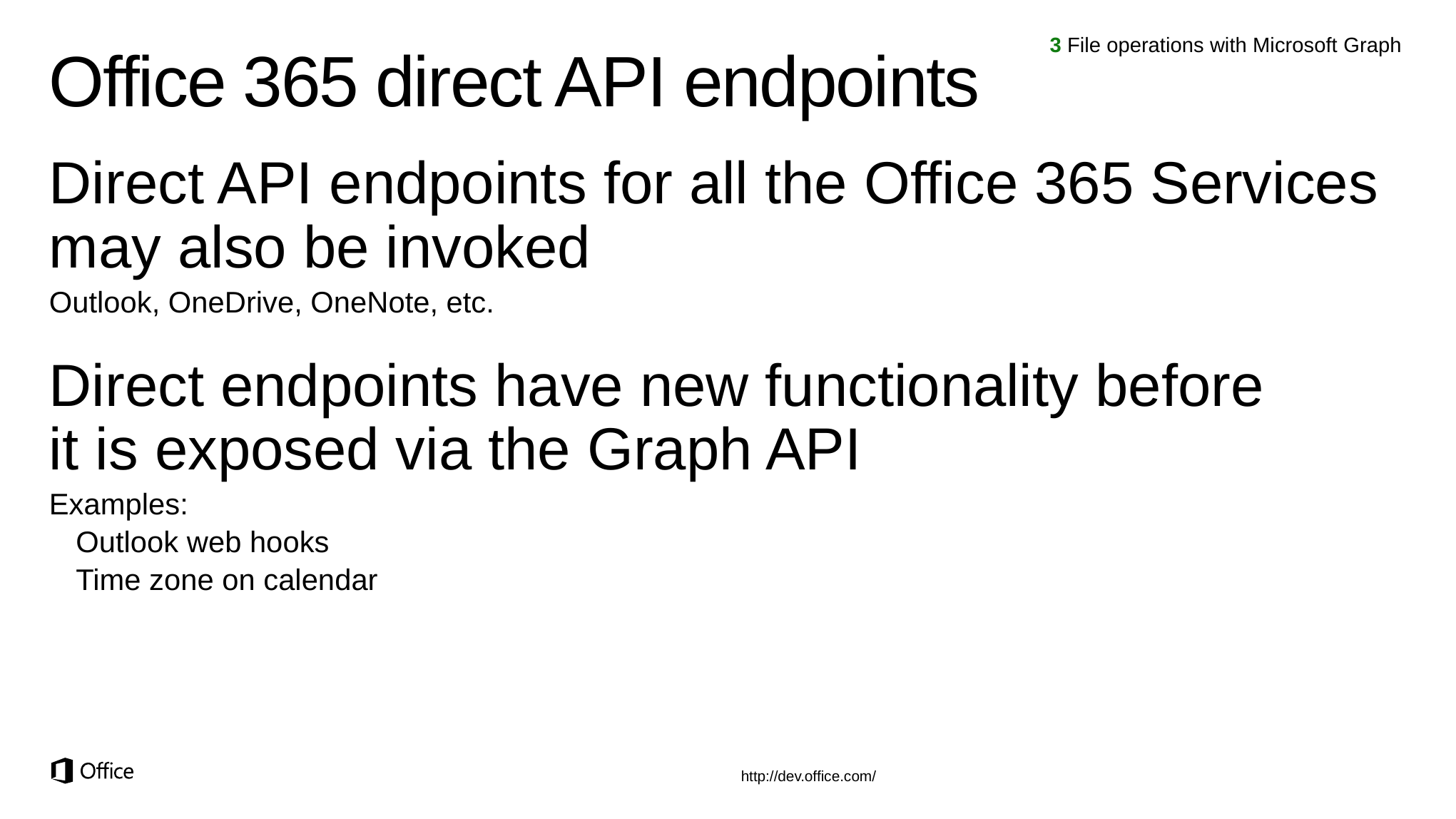

3 File operations with Microsoft Graph

# Office 365 direct API endpoints
Direct API endpoints for all the Office 365 Services may also be invoked
Outlook, OneDrive, OneNote, etc.
Direct endpoints have new functionality before
it is exposed via the Graph API
Examples:
Outlook web hooks
Time zone on calendar